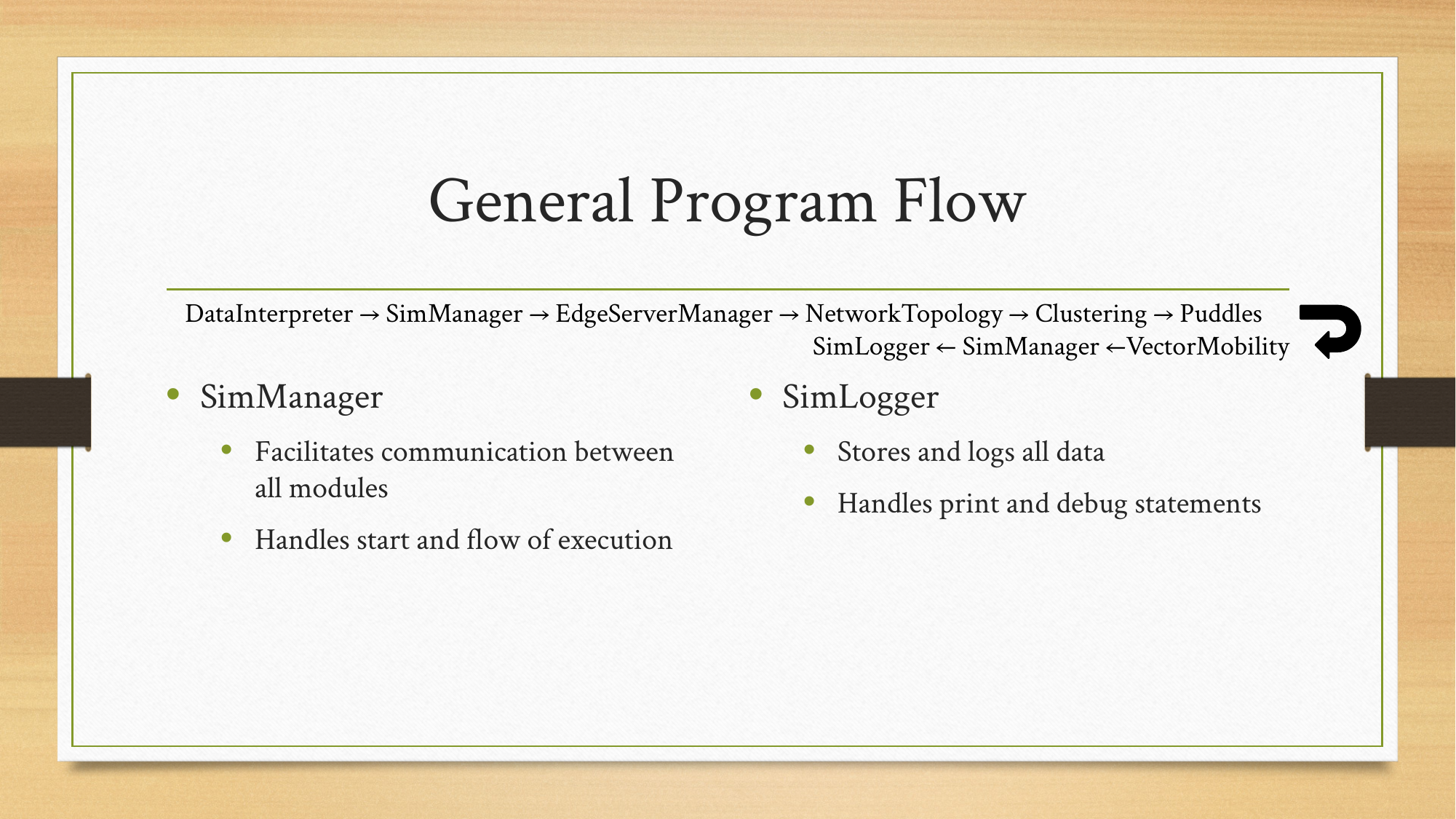

# General Program Flow
DataInterpreter → SimManager → EdgeServerManager → NetworkTopology → Clustering → Puddles
SimLogger ← SimManager ←VectorMobility

SimManager
Facilitates communication between all modules
Handles start and flow of execution
SimLogger
Stores and logs all data
Handles print and debug statements